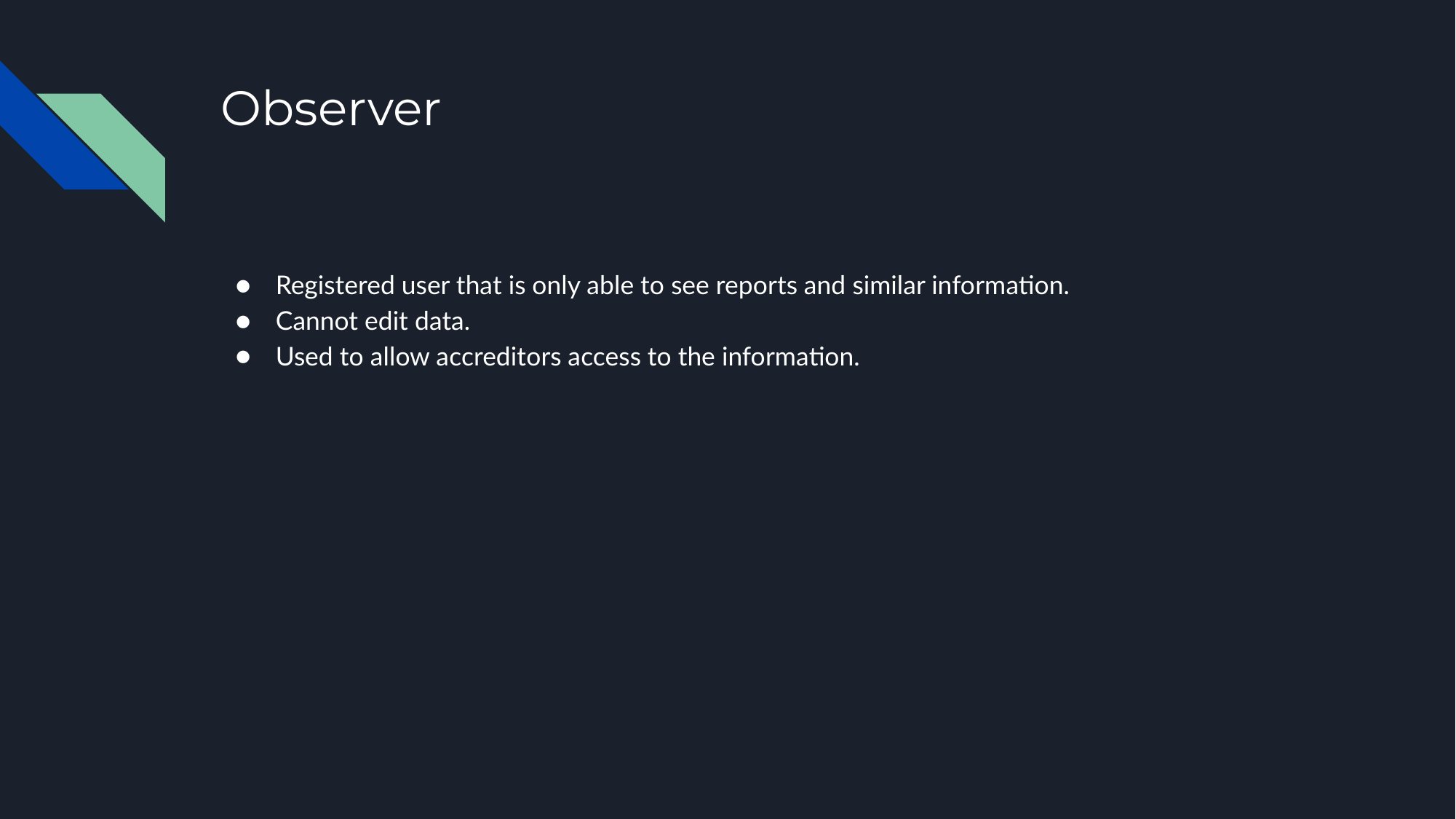

# Observer
Registered user that is only able to see reports and similar information.
Cannot edit data.
Used to allow accreditors access to the information.